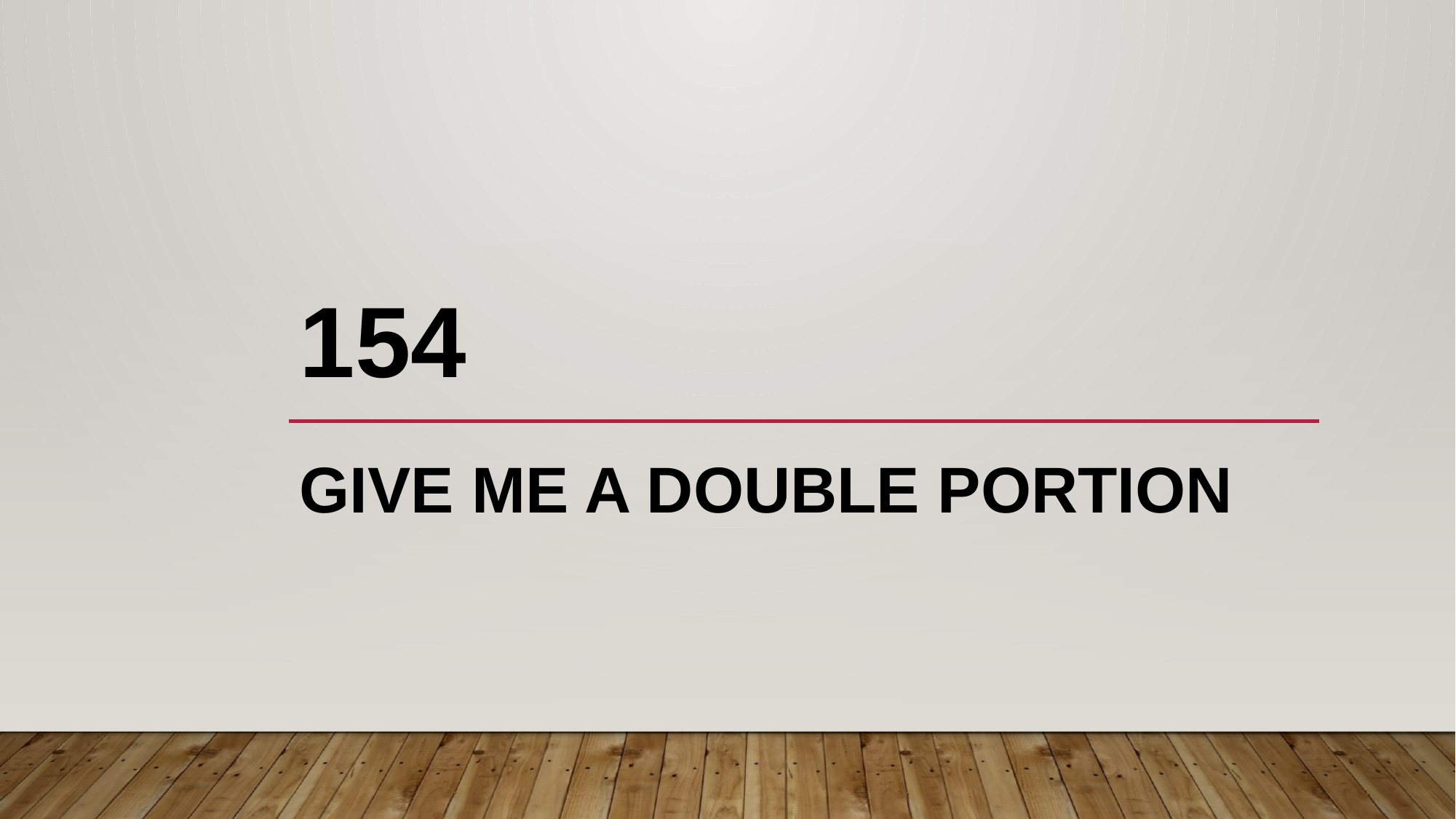

# 154
GIVE ME A DOUBLE PORTION